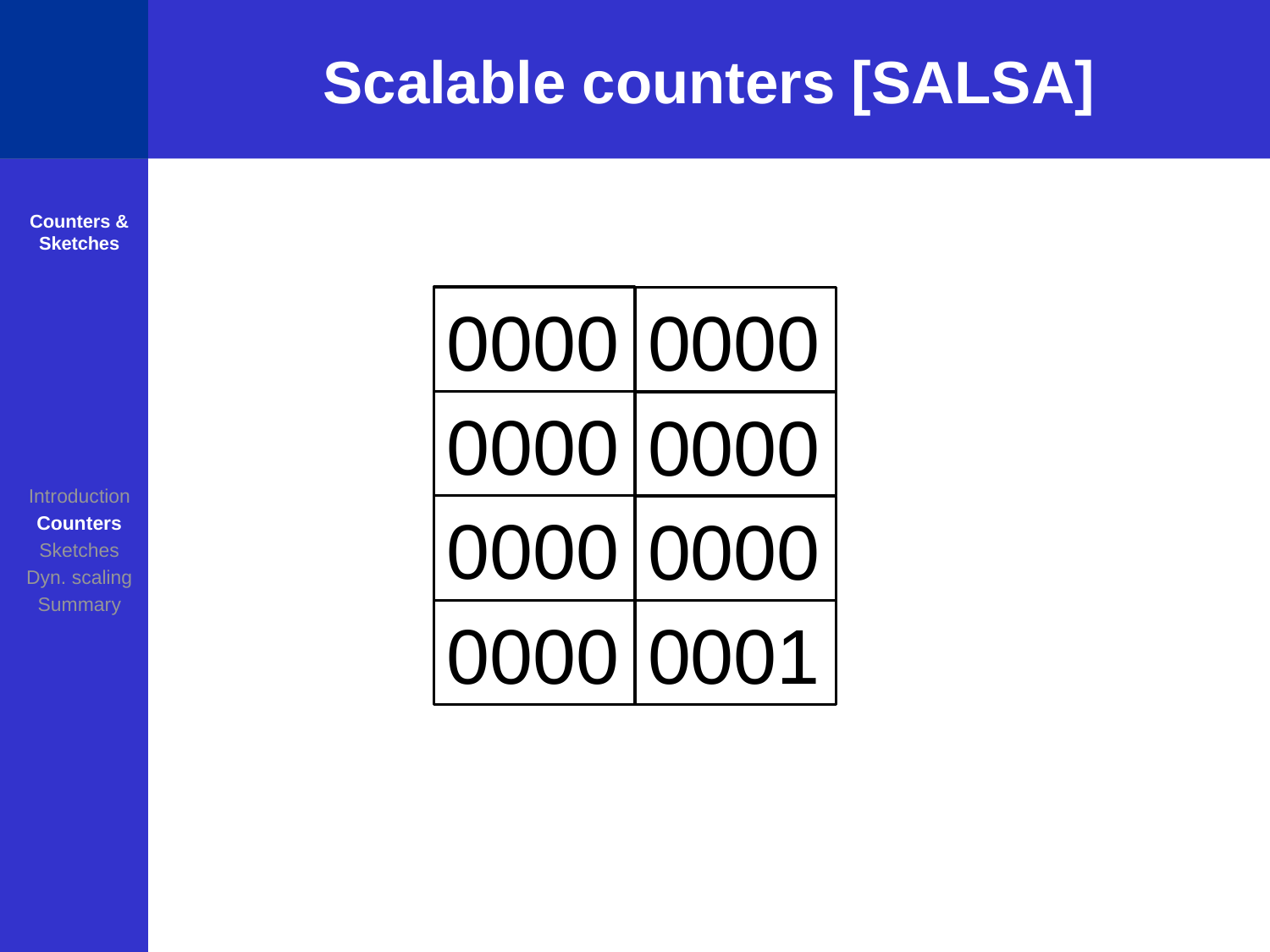

# Scalable counters [SALSA]

Counters & Sketches
0000
0000
|  |
| --- |
0000
0000
Introduction
Counters
Sketches
Dyn. scaling
Summary
0000
0000
0000
0001